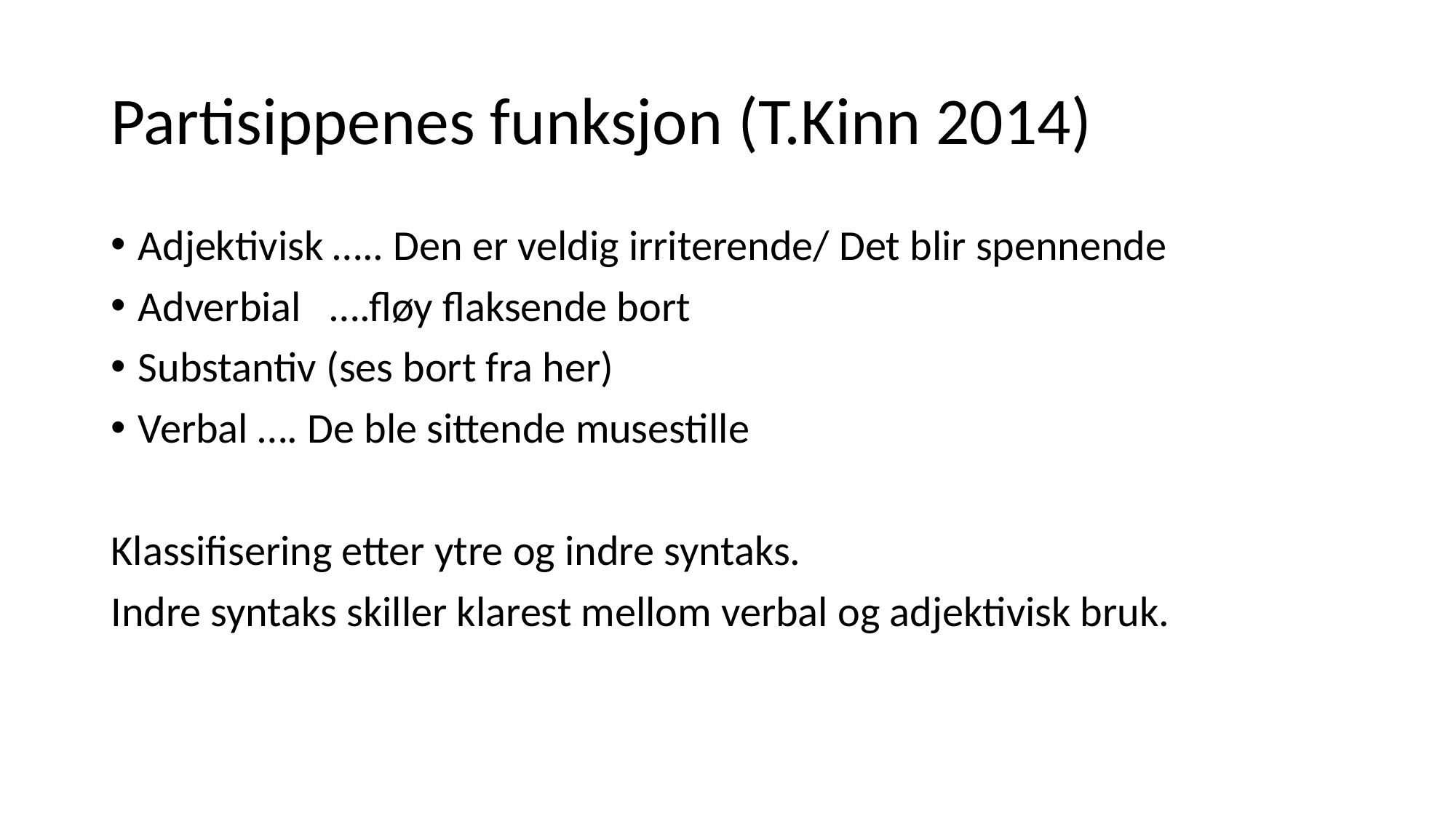

# Partisippenes funksjon (T.Kinn 2014)
Adjektivisk ….. Den er veldig irriterende/ Det blir spennende
Adverbial   ….fløy flaksende bort
Substantiv (ses bort fra her)
Verbal …. De ble sittende musestille

Klassifisering etter ytre og indre syntaks.
Indre syntaks skiller klarest mellom verbal og adjektivisk bruk.